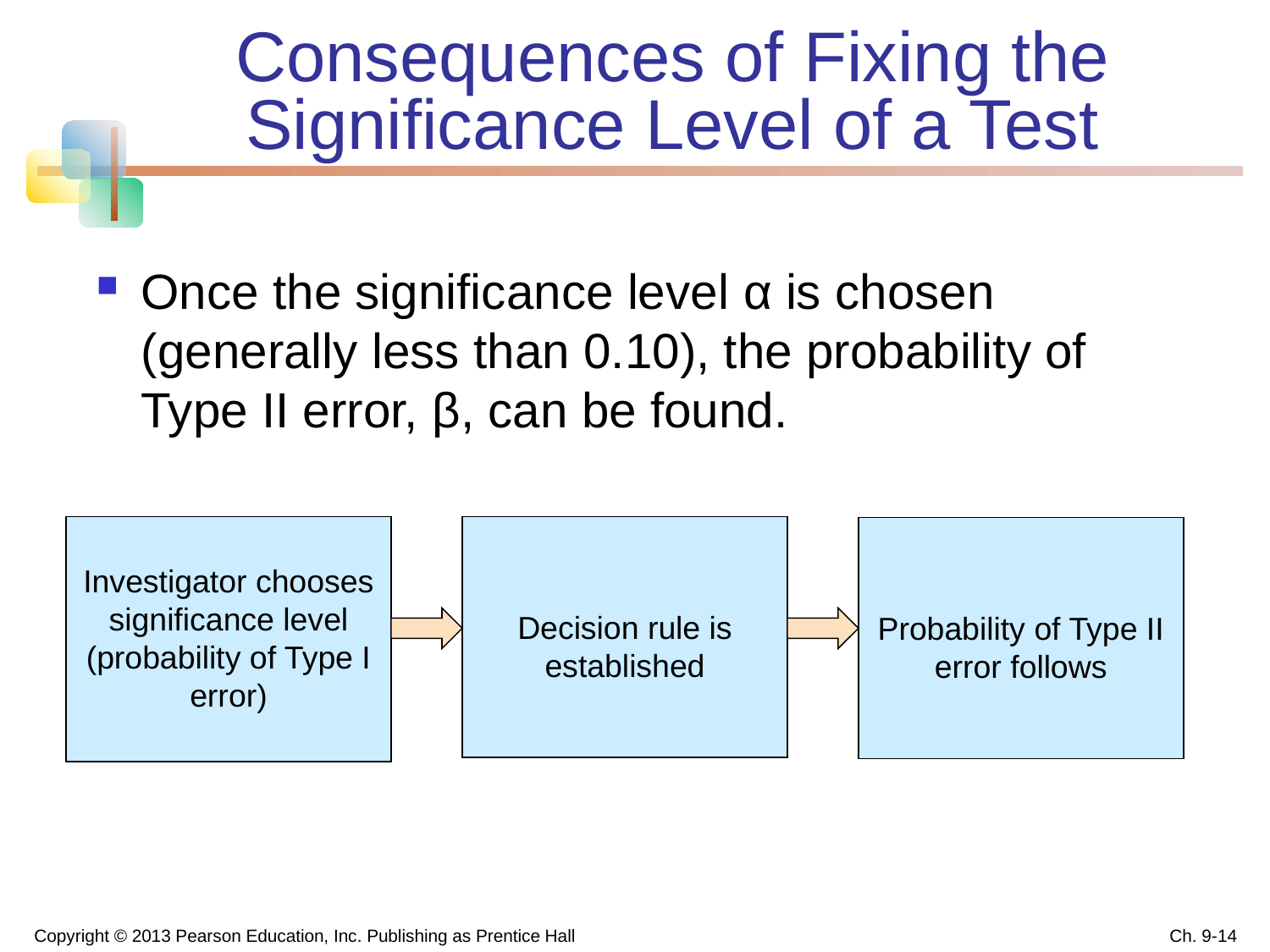

# Consequences of Fixing the Significance Level of a Test
Once the significance level α is chosen (generally less than 0.10), the probability of Type II error, β, can be found.

Investigator chooses significance level (probability of Type I error)

Decision rule is established

Probability of Type II error follows

Copyright © 2013 Pearson Education, Inc. Publishing as Prentice Hall
Ch. 9-14